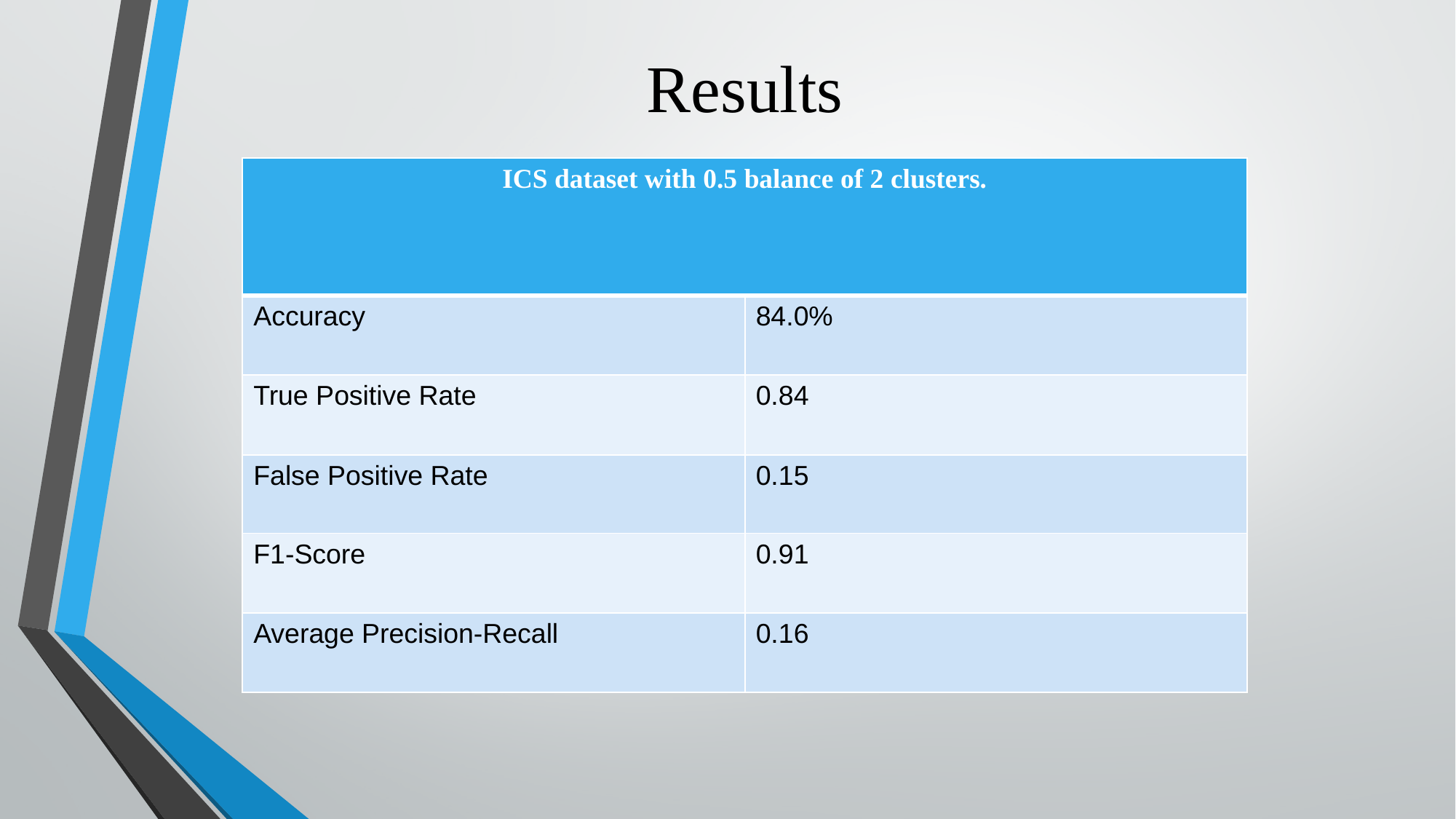

Results
| ICS dataset with 0.5 balance of 2 clusters. |  |
| --- | --- |
| Accuracy | 84.0% |
| True Positive Rate | 0.84 |
| False Positive Rate | 0.15 |
| F1-Score | 0.91 |
| Average Precision-Recall | 0.16 |
#